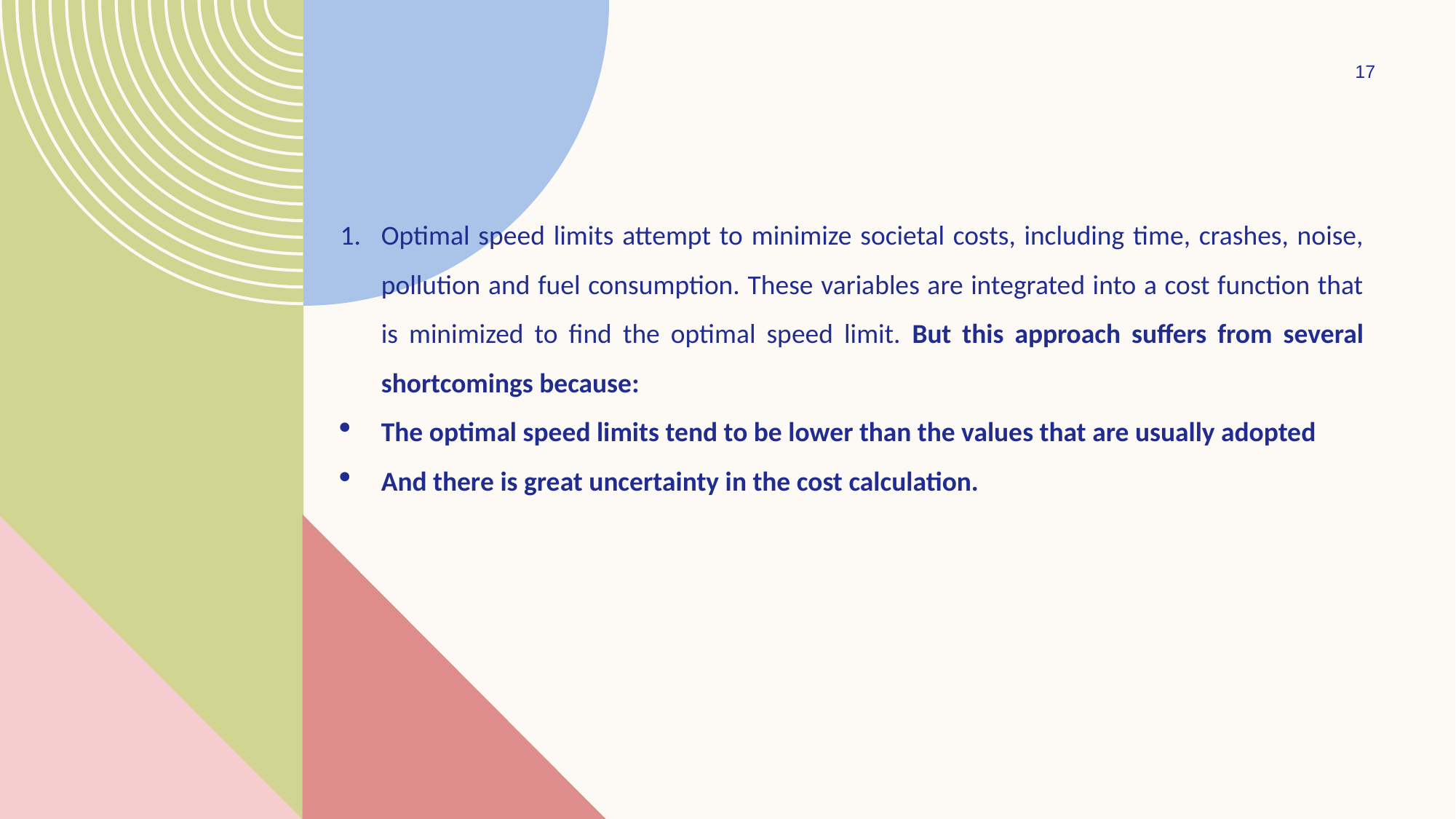

17
Optimal speed limits attempt to minimize societal costs, including time, crashes, noise, pollution and fuel consumption. These variables are integrated into a cost function that is minimized to find the optimal speed limit. But this approach suffers from several shortcomings because:
The optimal speed limits tend to be lower than the values that are usually adopted
And there is great uncertainty in the cost calculation.